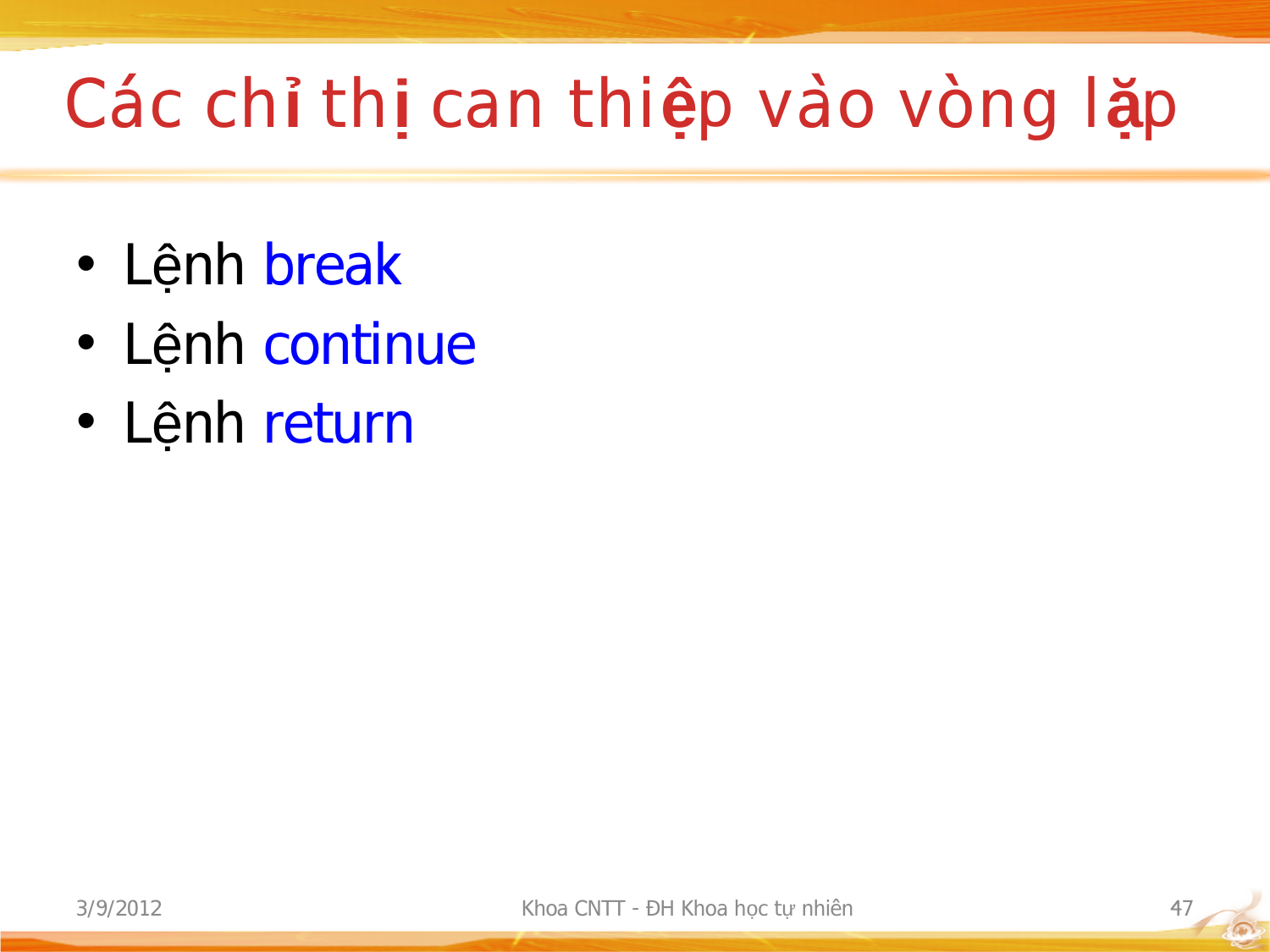

# Các chỉ thị can thiệp vào vòng lặp
Lệnh break
Lệnh continue
Lệnh return
3/9/2012
Khoa CNTT - ĐH Khoa học tự nhiên
47